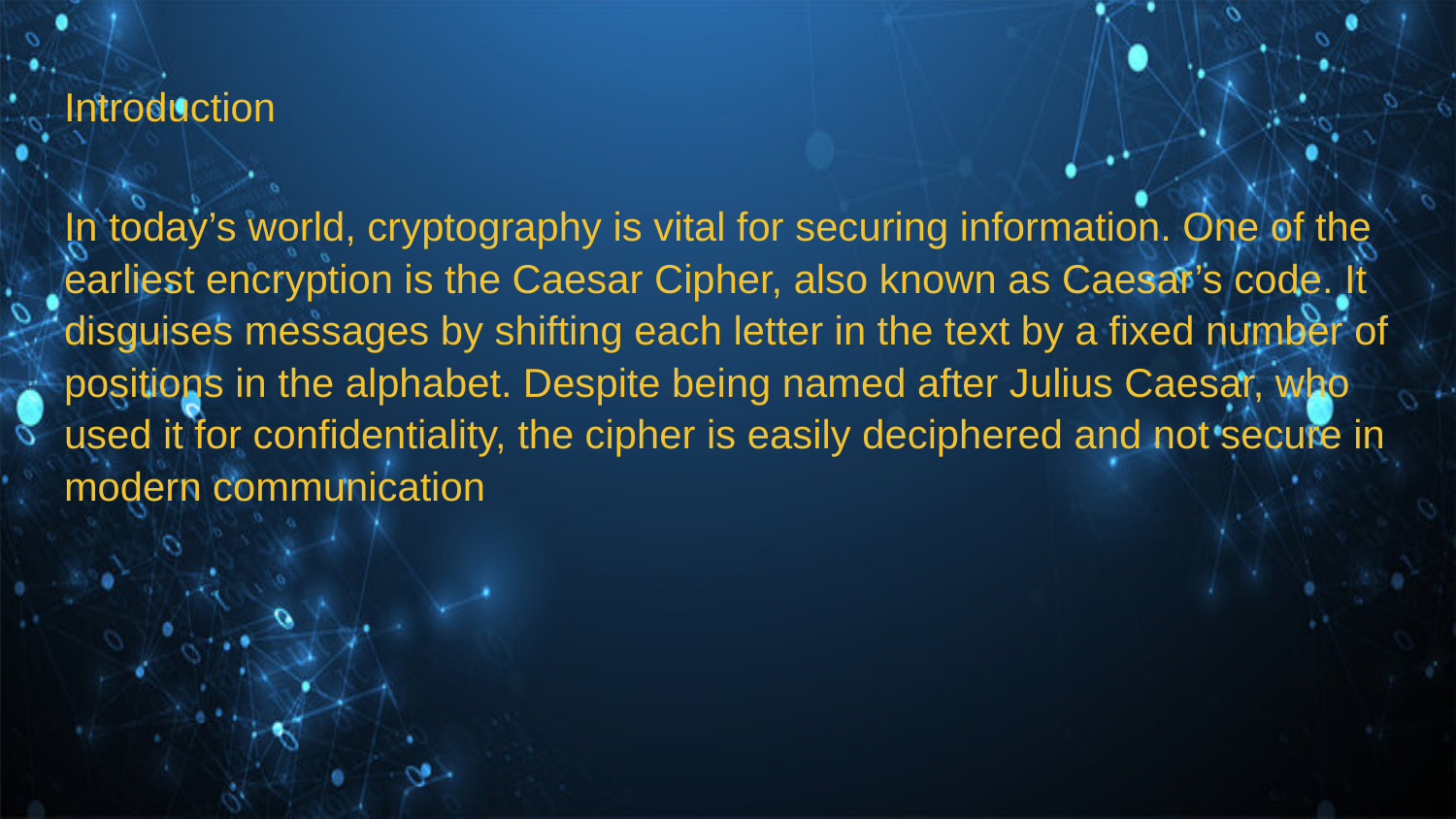

# Introduction
In today’s world, cryptography is vital for securing information. One of the earliest encryption is the Caesar Cipher, also known as Caesar’s code. It disguises messages by shifting each letter in the text by a fixed number of positions in the alphabet. Despite being named after Julius Caesar, who used it for confidentiality, the cipher is easily deciphered and not secure in modern communication